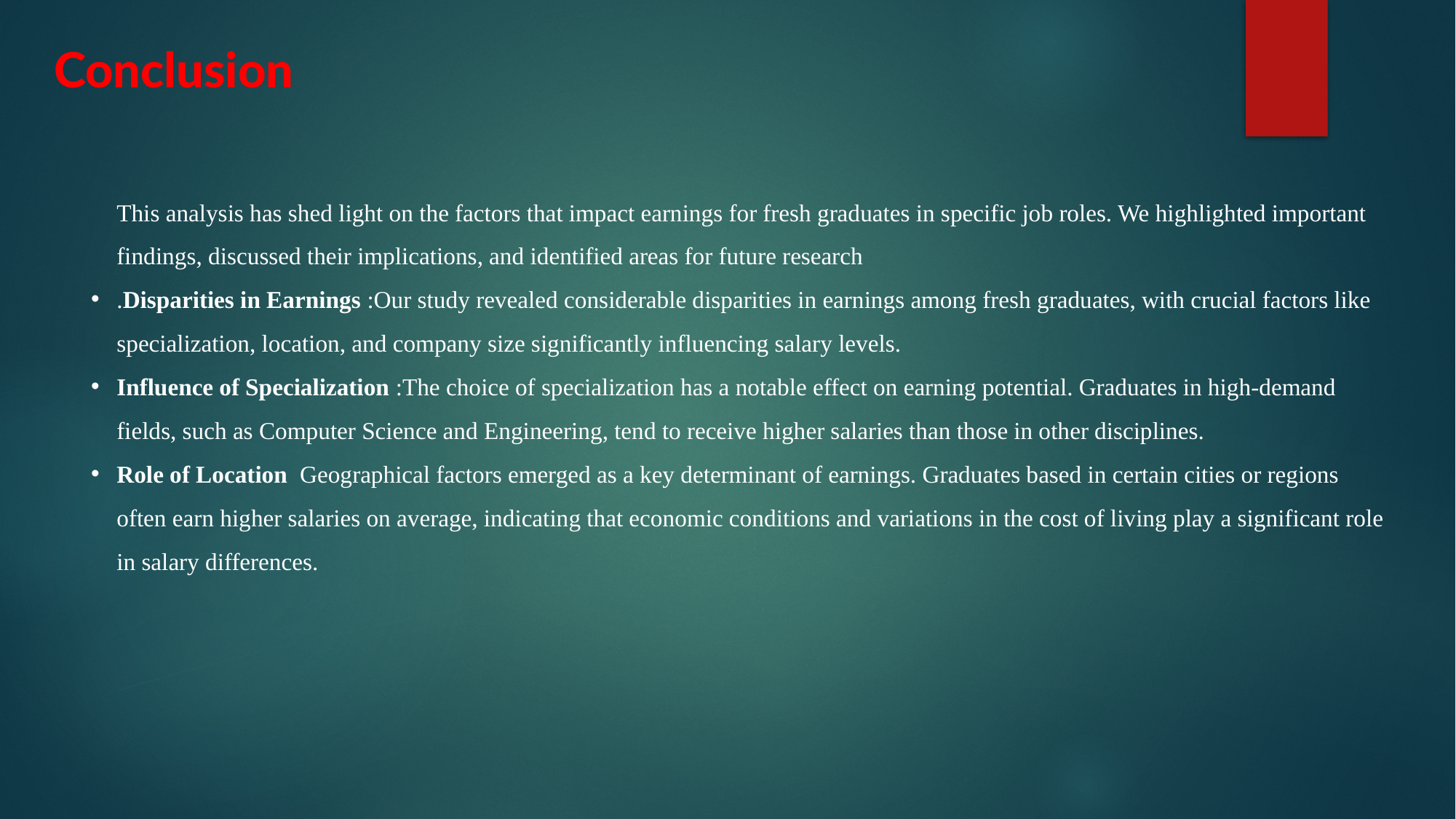

Conclusion

This analysis has shed light on the factors that impact earnings for fresh graduates in specific job roles. We highlighted important findings, discussed their implications, and identified areas for future research
.Disparities in Earnings :Our study revealed considerable disparities in earnings among fresh graduates, with crucial factors like specialization, location, and company size significantly influencing salary levels.
Influence of Specialization :The choice of specialization has a notable effect on earning potential. Graduates in high-demand fields, such as Computer Science and Engineering, tend to receive higher salaries than those in other disciplines.
Role of Location  Geographical factors emerged as a key determinant of earnings. Graduates based in certain cities or regions often earn higher salaries on average, indicating that economic conditions and variations in the cost of living play a significant role in salary differences.